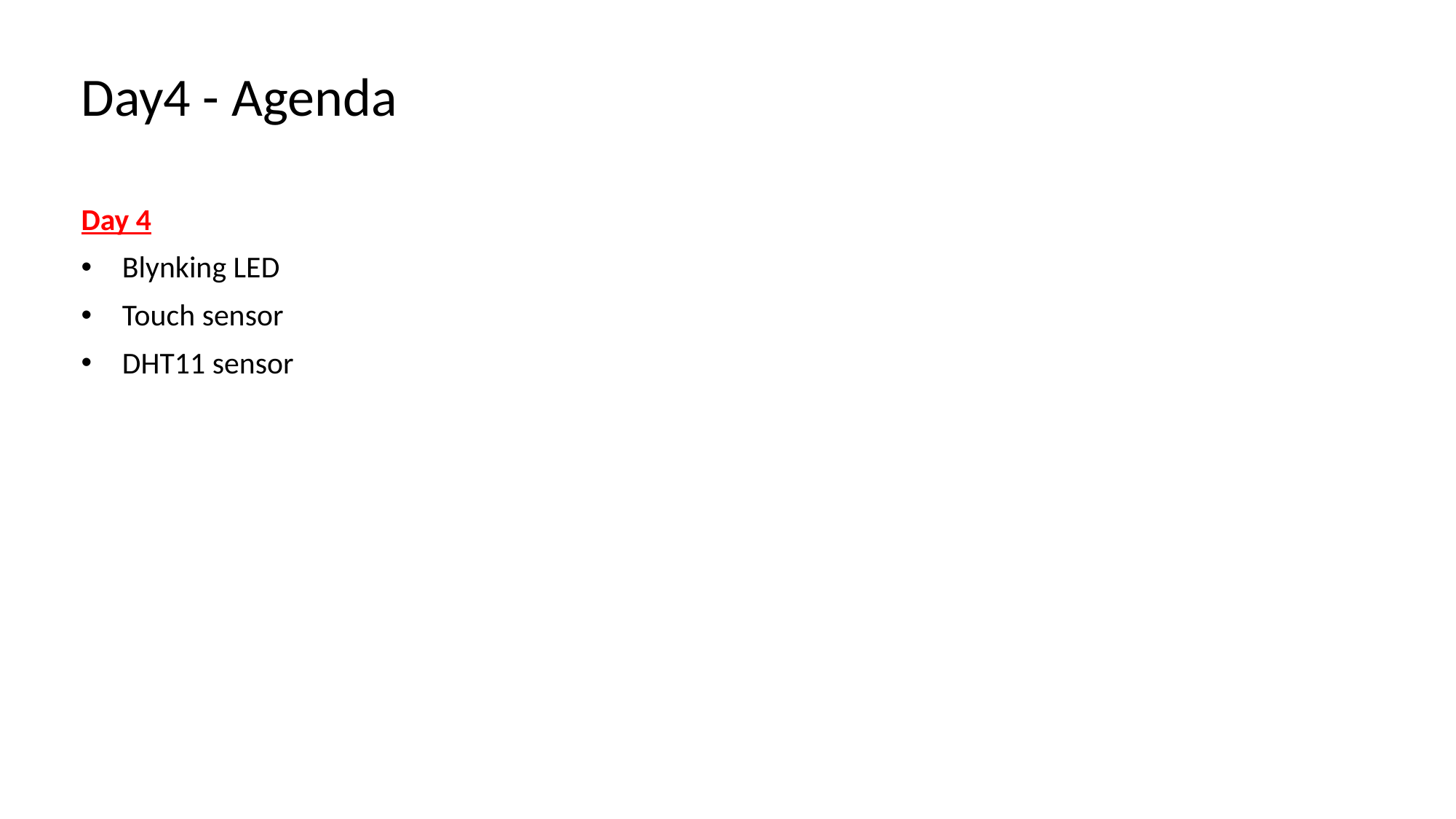

# Day4 - Agenda
Day 4
Blynking LED
Touch sensor
DHT11 sensor